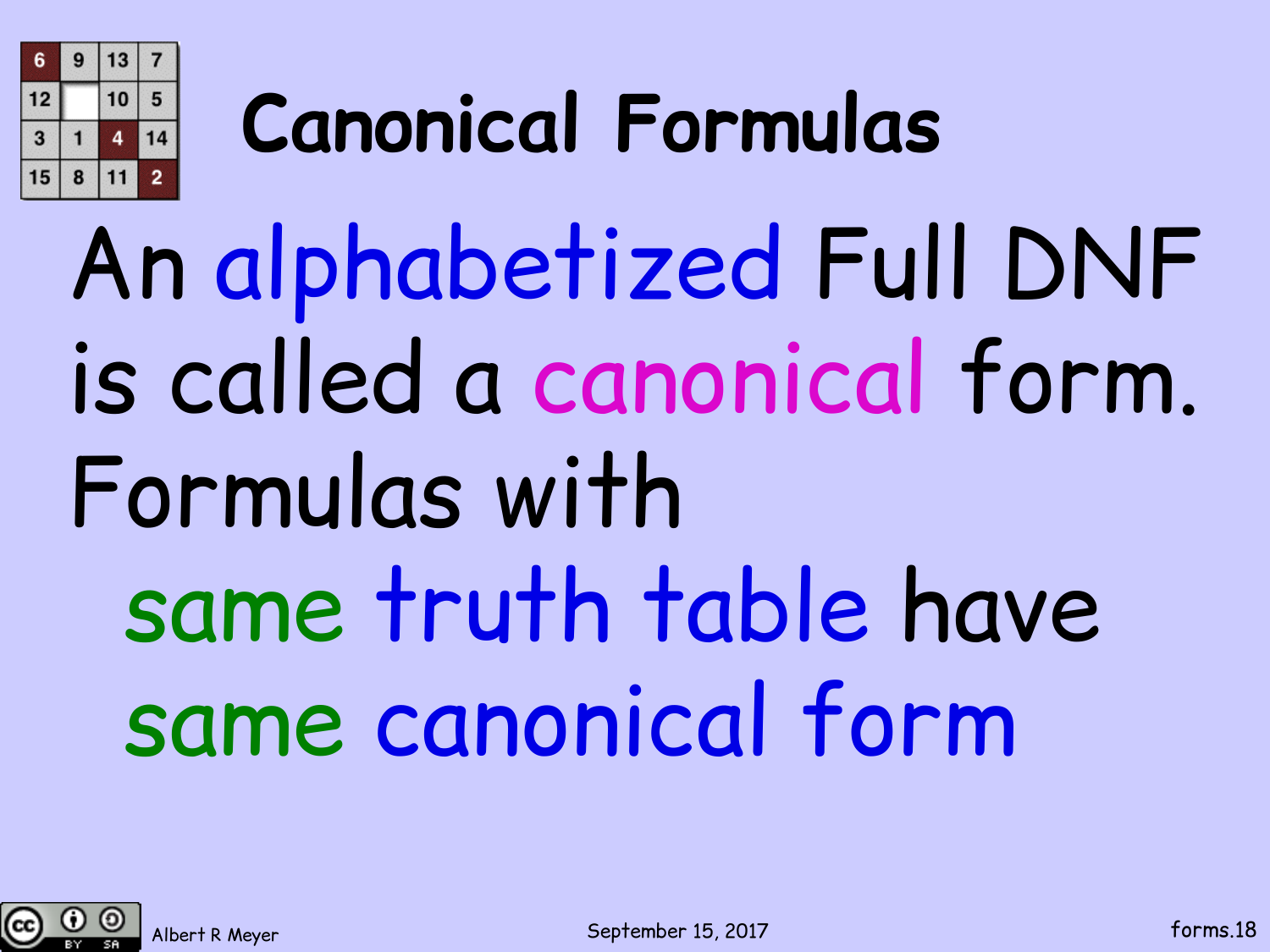

# Canonical Formulas
An alphabetized Full DNF
is called a canonical form.
Formulas with
  same truth table have
  same canonical form
forms.18